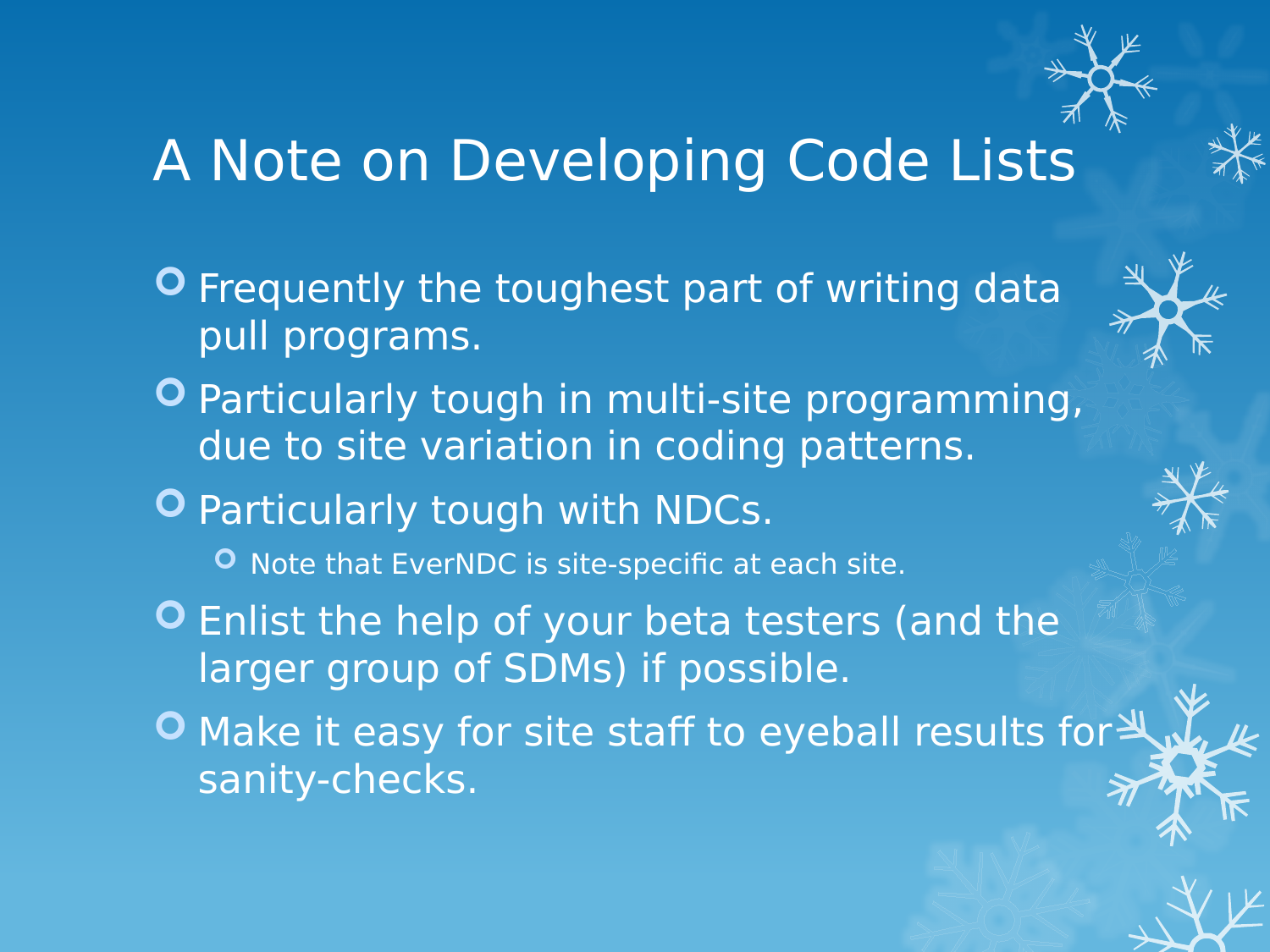

# A Note on Developing Code Lists
Frequently the toughest part of writing data pull programs.
Particularly tough in multi-site programming, due to site variation in coding patterns.
Particularly tough with NDCs.
Note that EverNDC is site-specific at each site.
Enlist the help of your beta testers (and the larger group of SDMs) if possible.
Make it easy for site staff to eyeball results for sanity-checks.